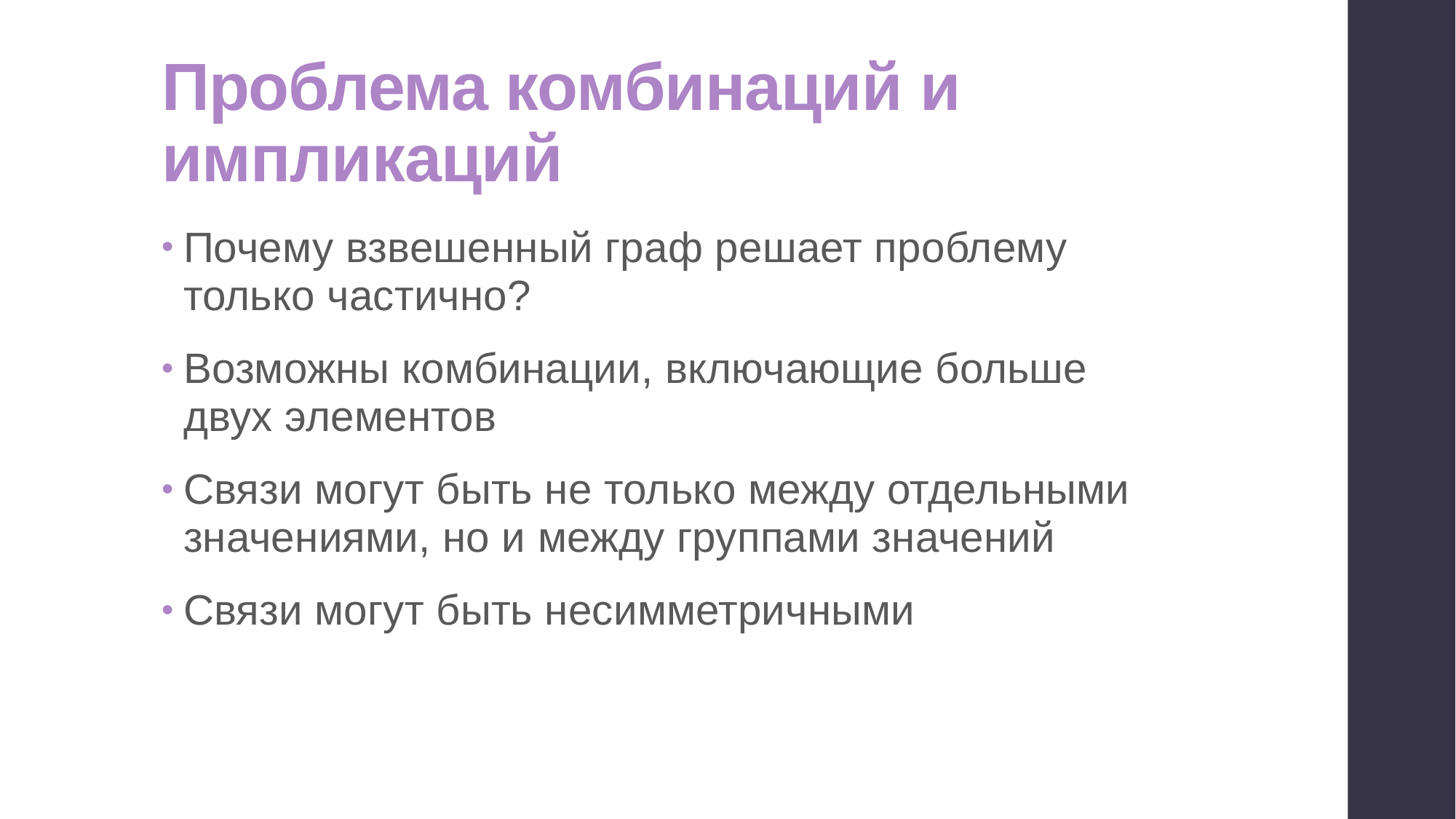

# Проблема комбинаций и импликаций
Почему взвешенный граф решает проблему только частично?
Возможны комбинации, включающие больше двух элементов
Связи могут быть не только между отдельными значениями, но и между группами значений
Связи могут быть несимметричными